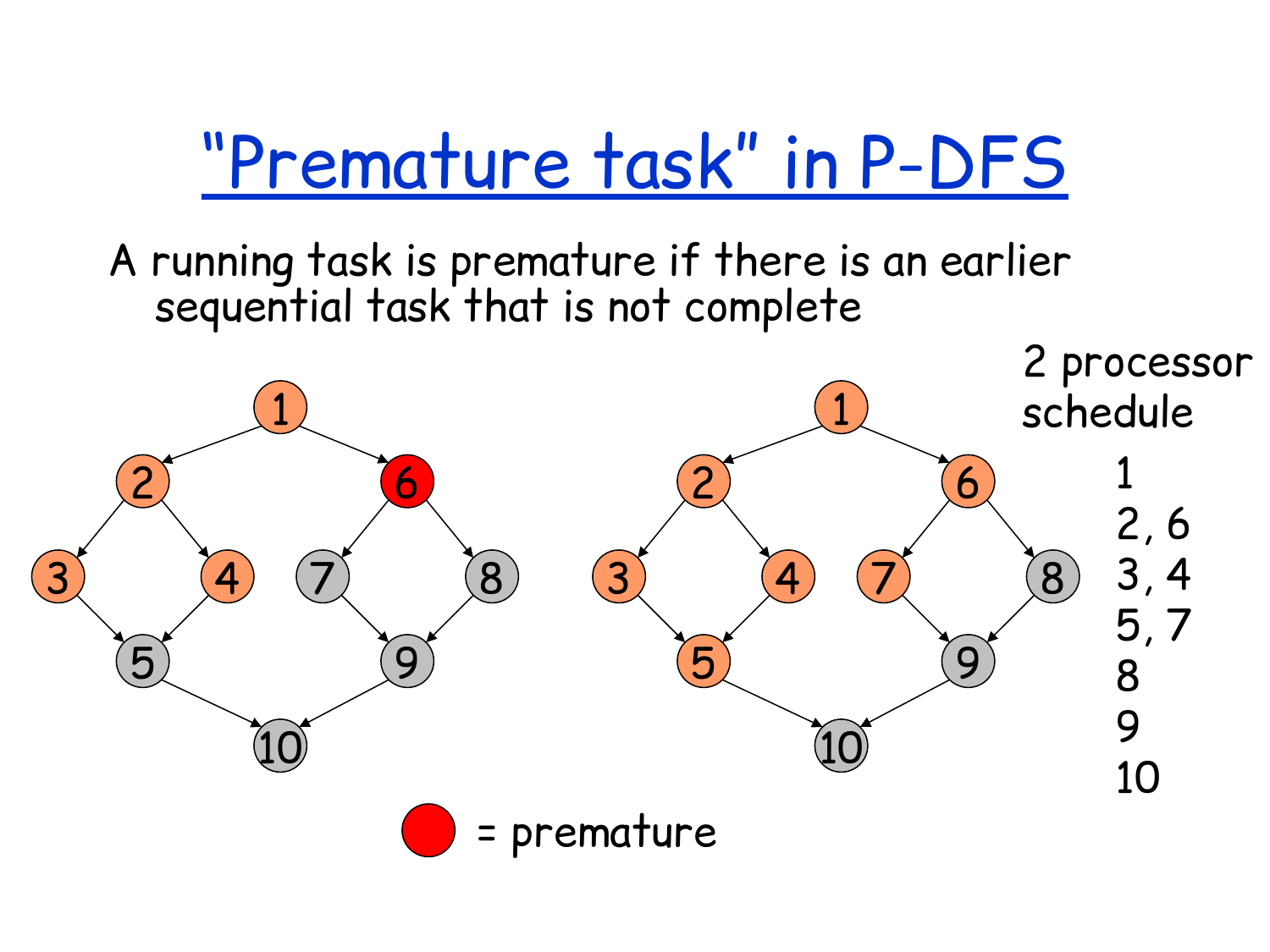

# “Premature task” in P-DFS
A running task is premature if there is an earlier sequential task that is not complete
2 processor
schedule
1
1
1
2, 6
3, 4
5, 7
8
9
10
2
6
2
6
3
4
7
8
3
4
7
8
5
9
5
9
10
10
= premature